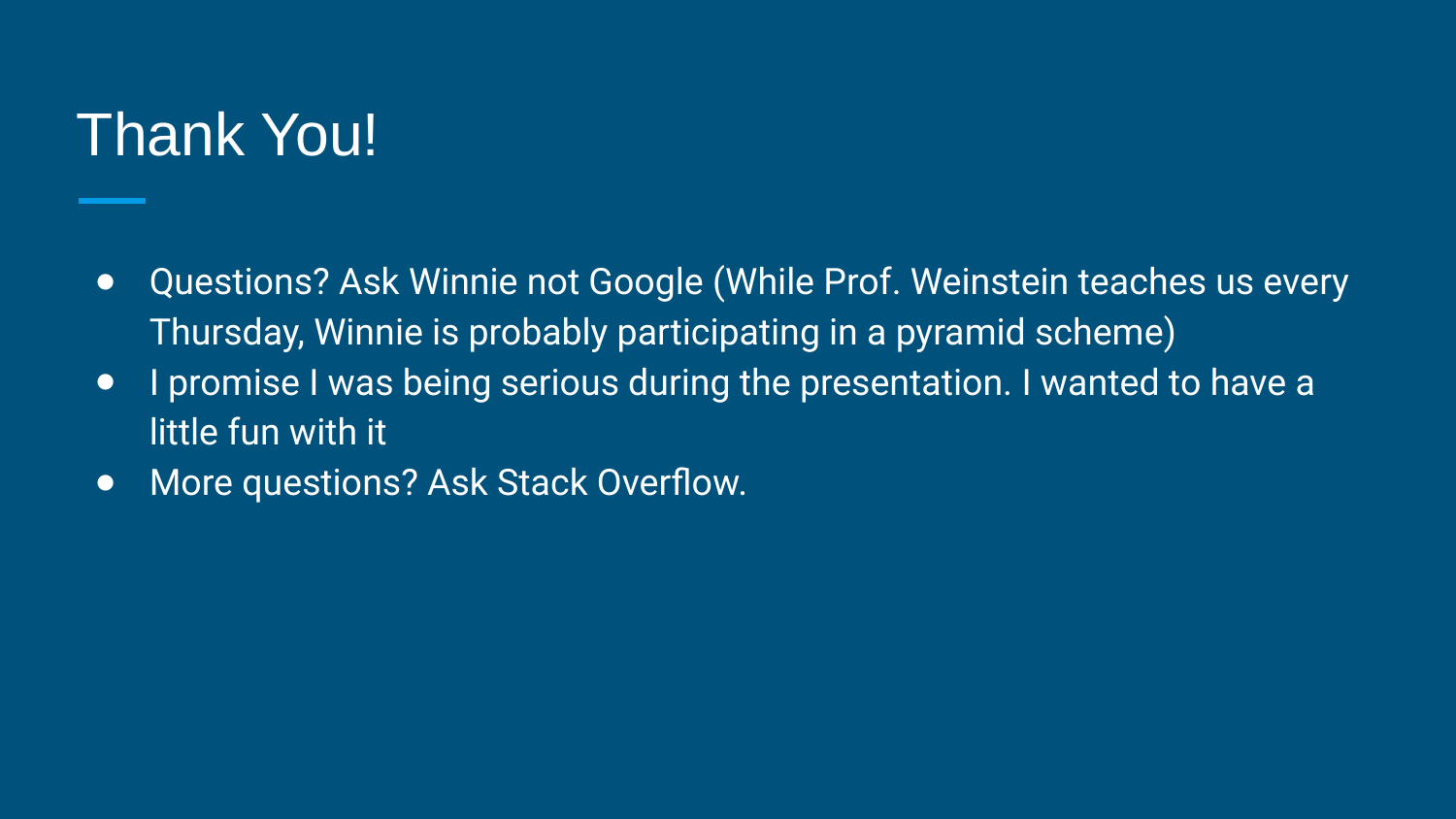

# Thank You!
Questions? Ask Winnie not Google (While Prof. Weinstein teaches us every Thursday, Winnie is probably participating in a pyramid scheme)
I promise I was being serious during the presentation. I wanted to have a little fun with it
More questions? Ask Stack Overflow.